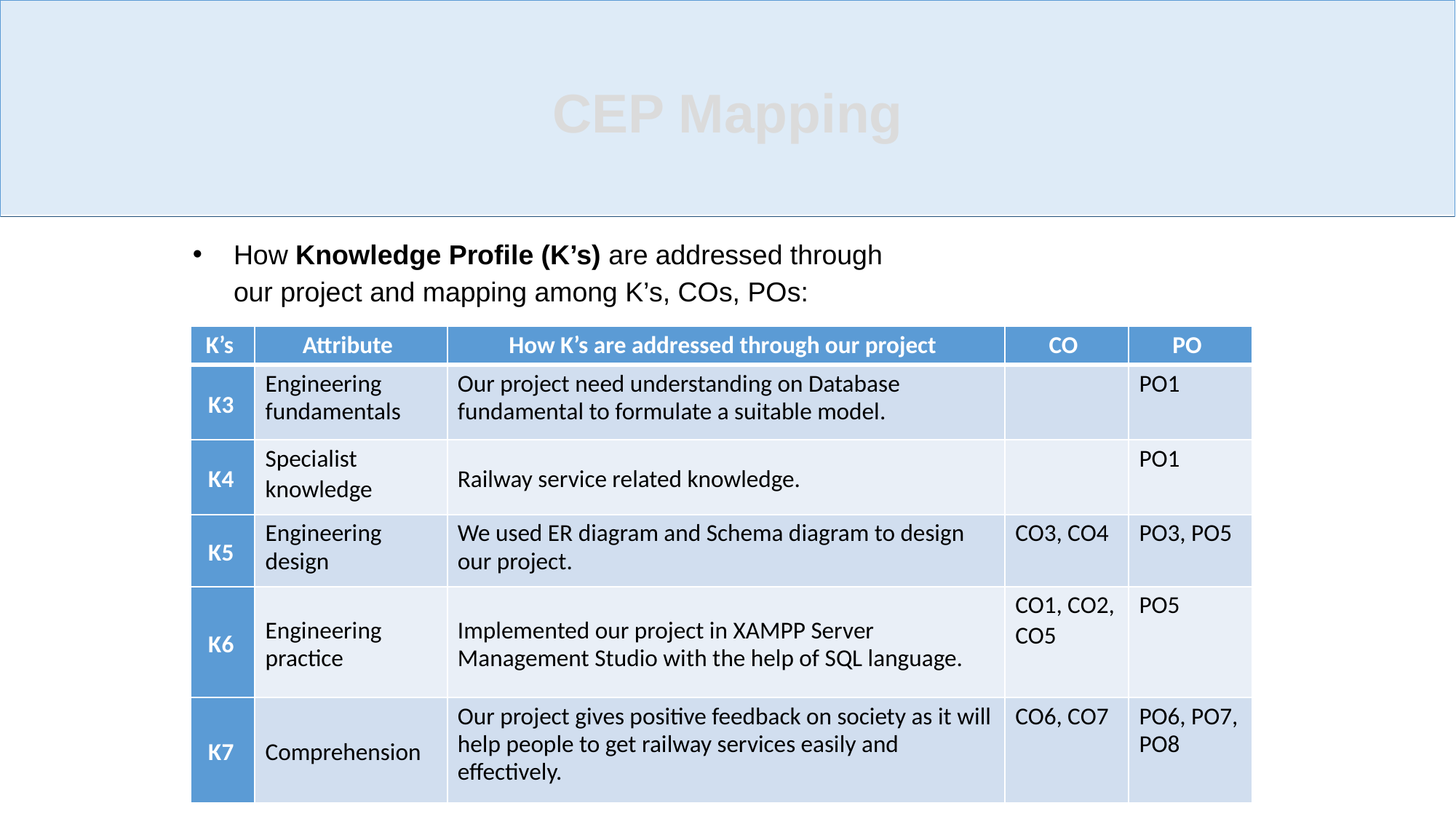

CEP Mapping
How Knowledge Profile (K’s) are addressed through our project and mapping among K’s, COs, POs:
| K’s | Attribute | How K’s are addressed through our project | CO | PO |
| --- | --- | --- | --- | --- |
| K3 | Engineering fundamentals | Our project need understanding on Database fundamental to formulate a suitable model. |  | PO1 |
| K4 | Specialist knowledge | Railway service related knowledge. |  | PO1 |
| K5 | Engineering design | We used ER diagram and Schema diagram to design our project. | CO3, CO4 | PO3, PO5 |
| K6 | Engineering practice | Implemented our project in XAMPP Server Management Studio with the help of SQL language. | CO1, CO2, CO5 | PO5 |
| K7 | Comprehension | Our project gives positive feedback on society as it will help people to get railway services easily and effectively. | CO6, CO7 | PO6, PO7, PO8 |